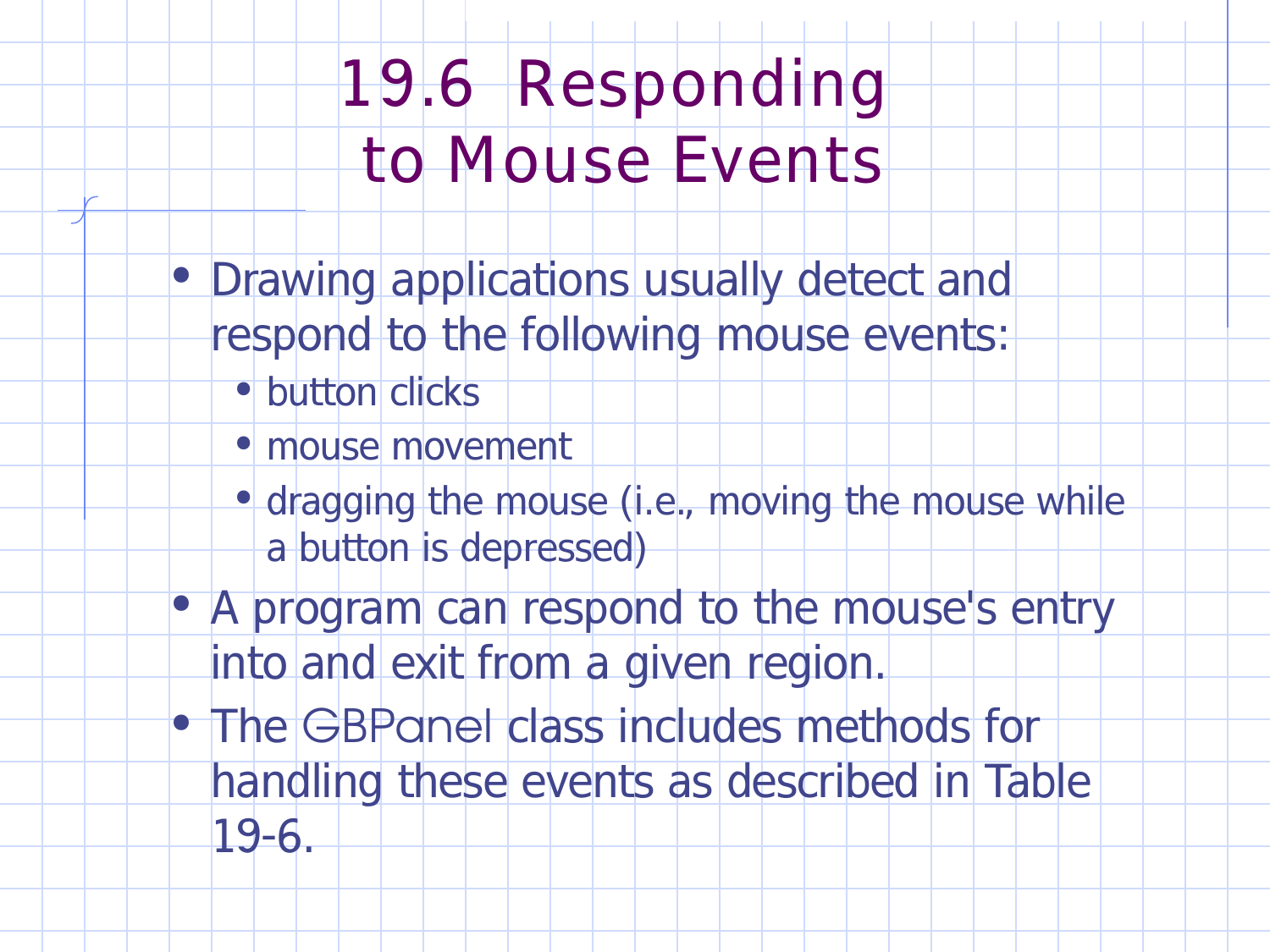

# 19.6  Responding to Mouse Events
Drawing applications usually detect and respond to the following mouse events:
button clicks
mouse movement
dragging the mouse (i.e., moving the mouse while a button is depressed)
A program can respond to the mouse's entry into and exit from a given region.
The GBPanel class includes methods for handling these events as described in Table 19-6.